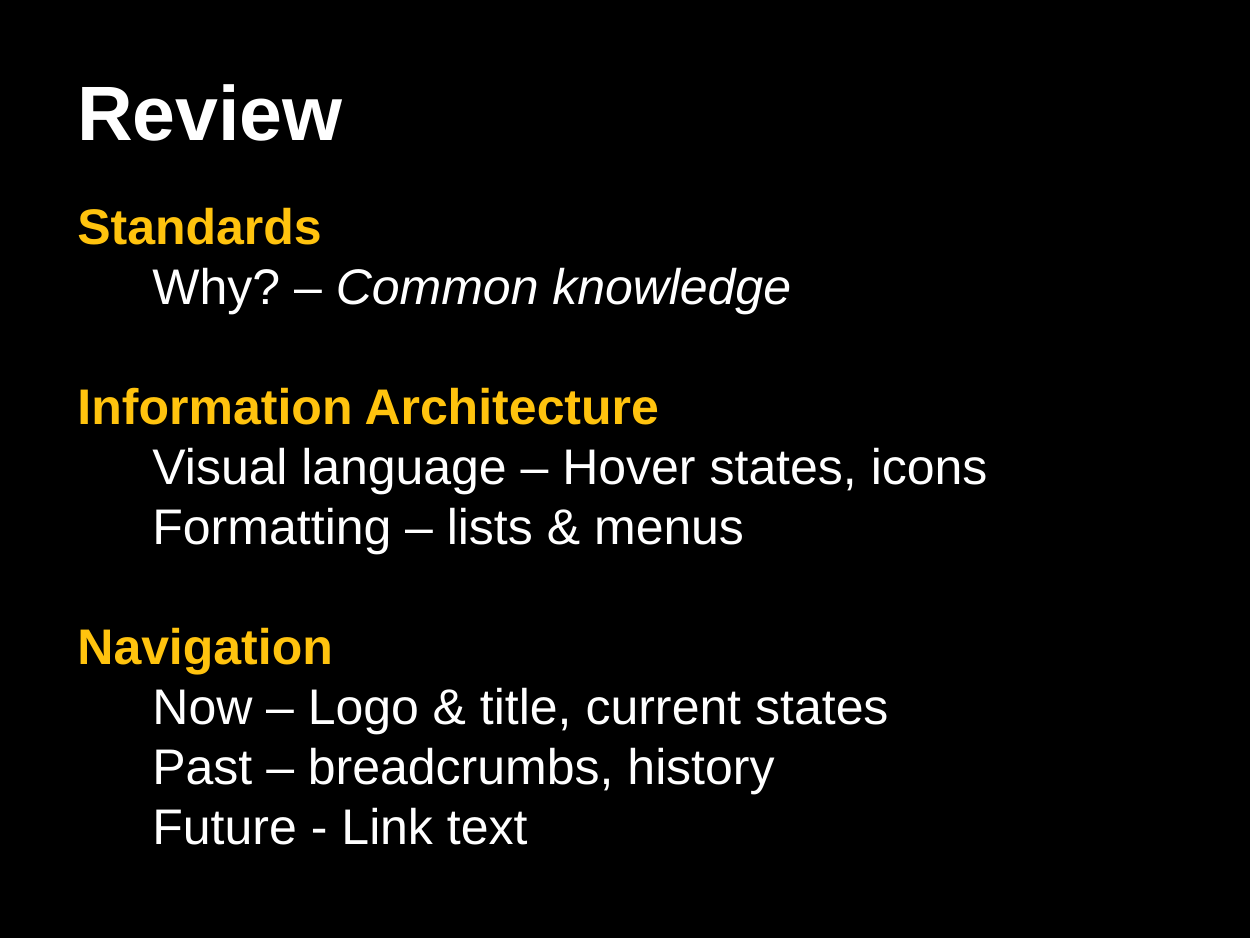

Review
Standards
Why? – Common knowledge

Information Architecture
Visual language – Hover states, icons
Formatting – lists & menus

Navigation
Now – Logo & title, current states
Past – breadcrumbs, history
Future - Link text